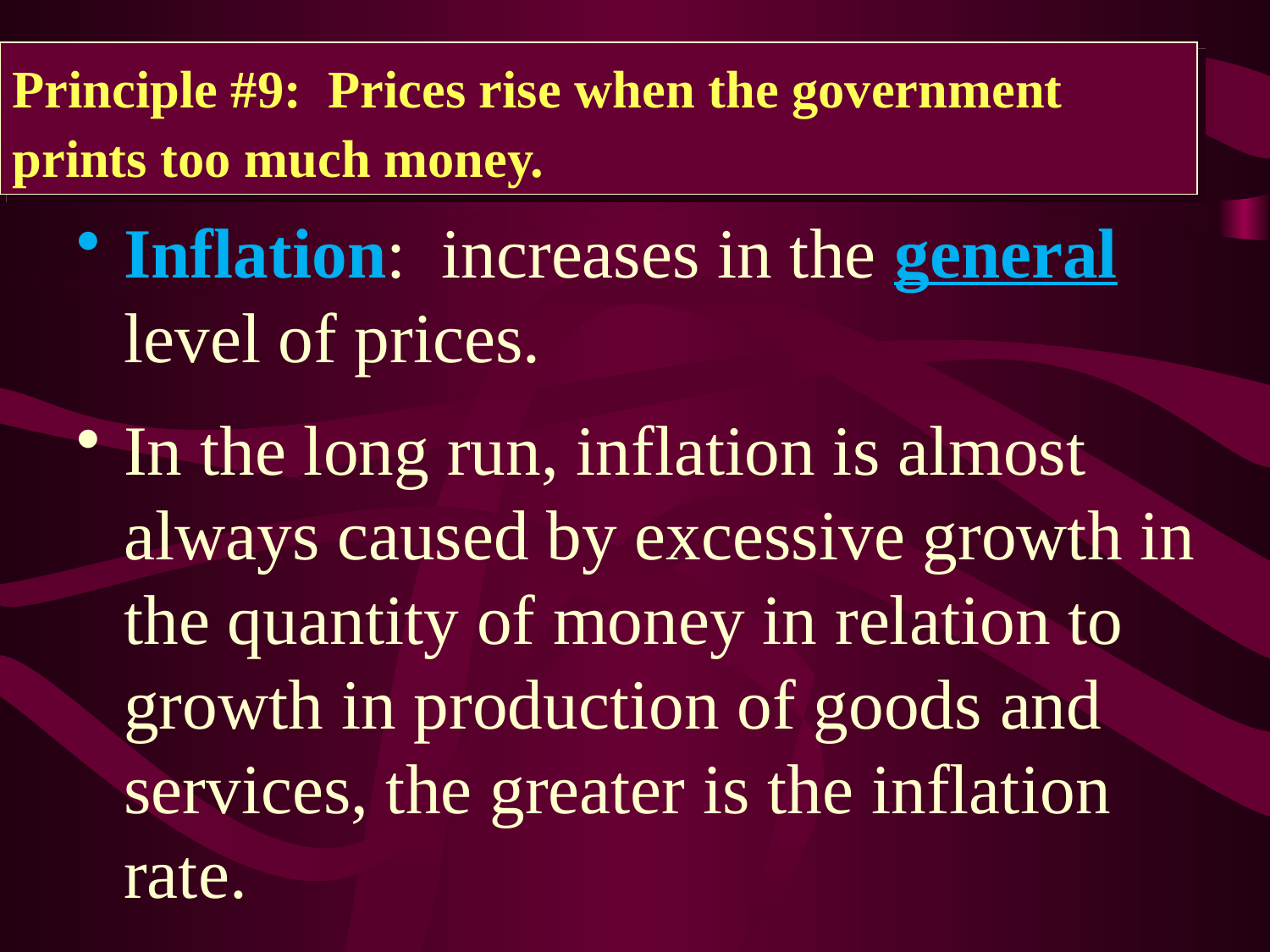

Principle #9:  Prices rise when the government prints too much money.
Inflation:  increases in the general level of prices.
In the long run, inflation is almost always caused by excessive growth in the quantity of money in relation to growth in production of goods and services, the greater is the inflation rate.